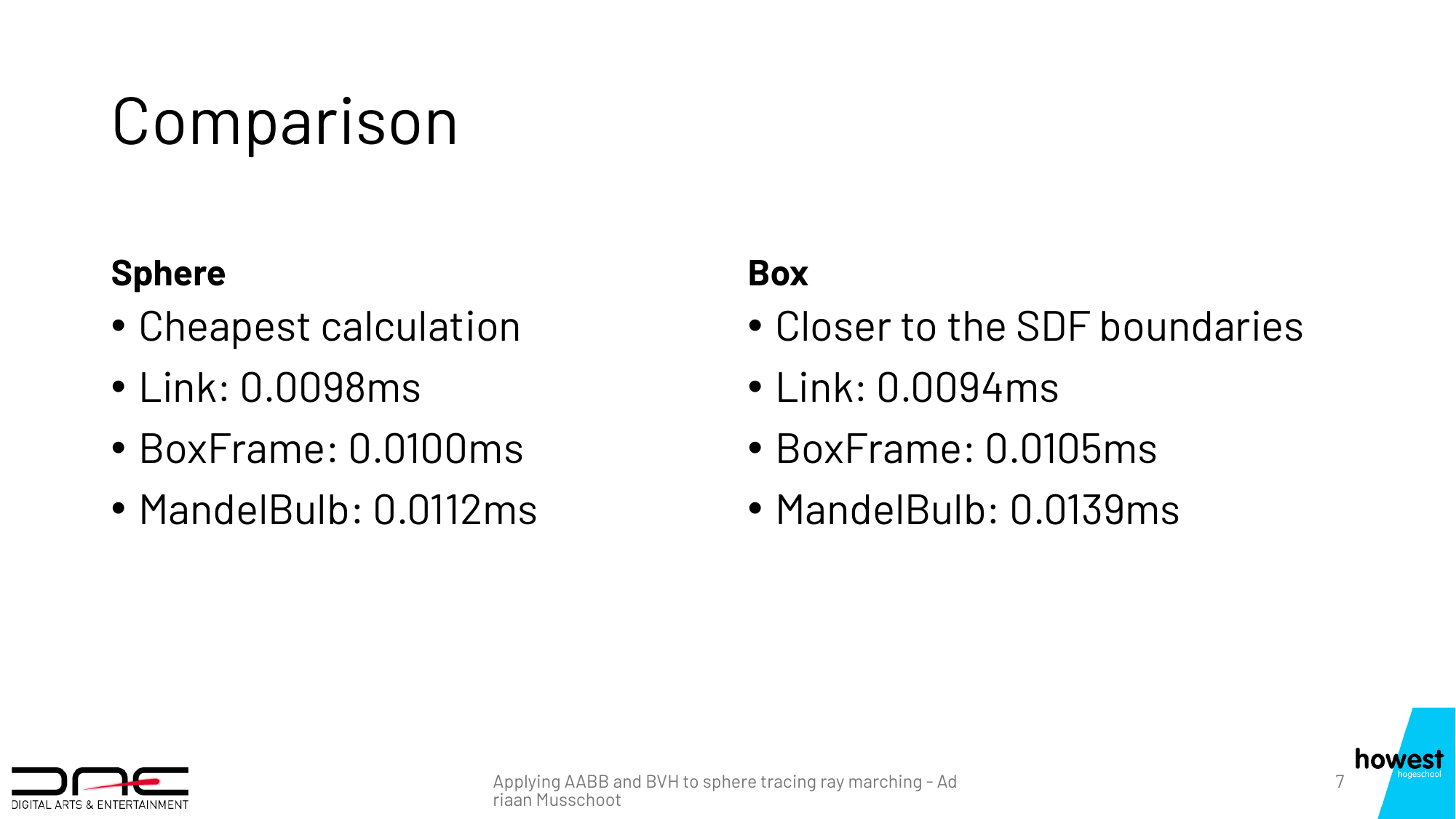

# Comparison
Sphere
Box
Cheapest calculation
Link: 0.0098ms
BoxFrame: 0.0100ms
MandelBulb: 0.0112ms
Closer to the SDF boundaries
Link: 0.0094ms
BoxFrame: 0.0105ms
MandelBulb: 0.0139ms
Applying AABB and BVH to sphere tracing ray marching - Adriaan Musschoot
7